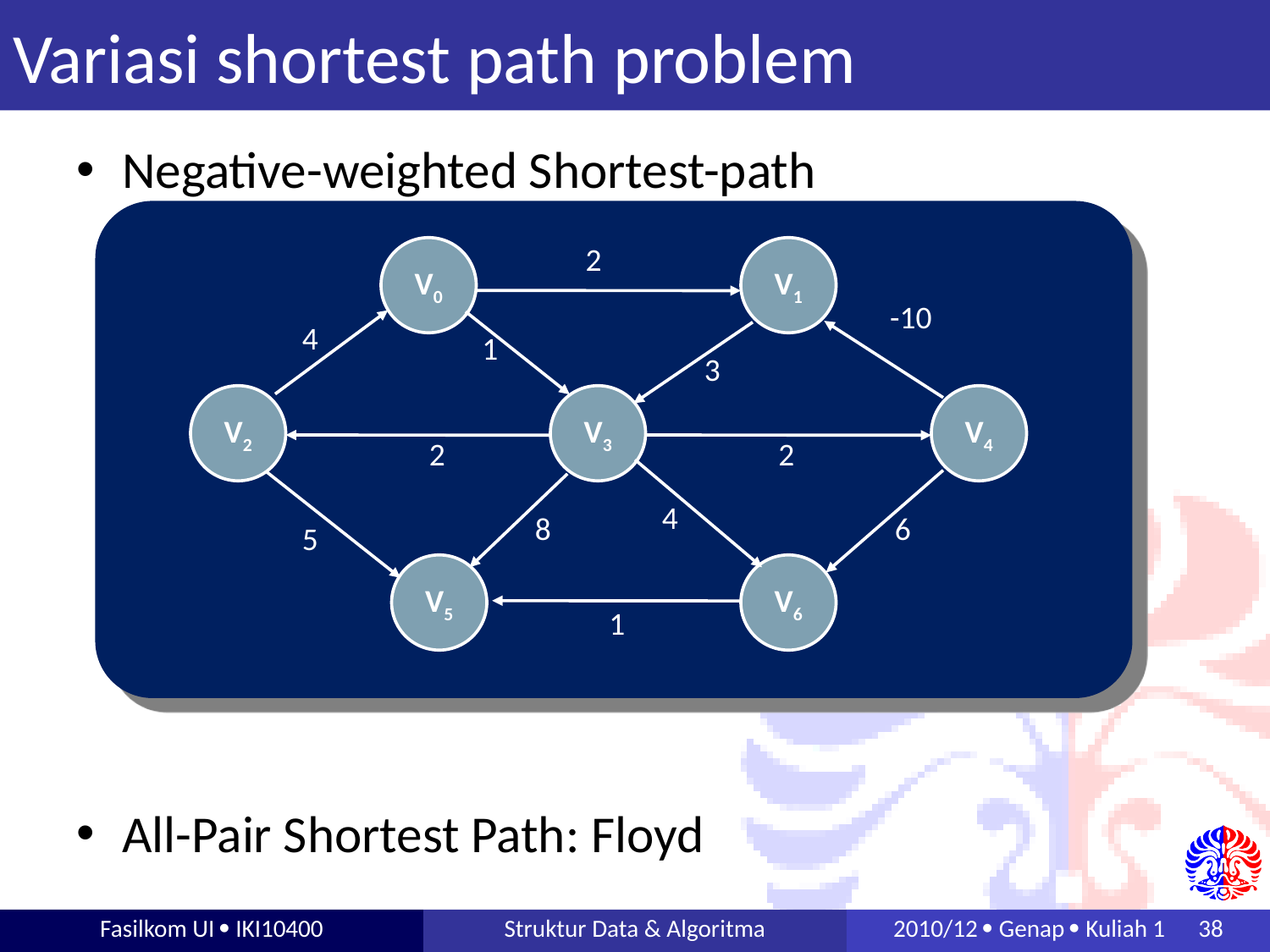

# Variasi shortest path problem
Negative-weighted Shortest-path

All-Pair Shortest Path: Floyd

2
V0
V1

-10

4

1

3
V2
V3
V4
2
2

4
8
6
5
V5
V6
1